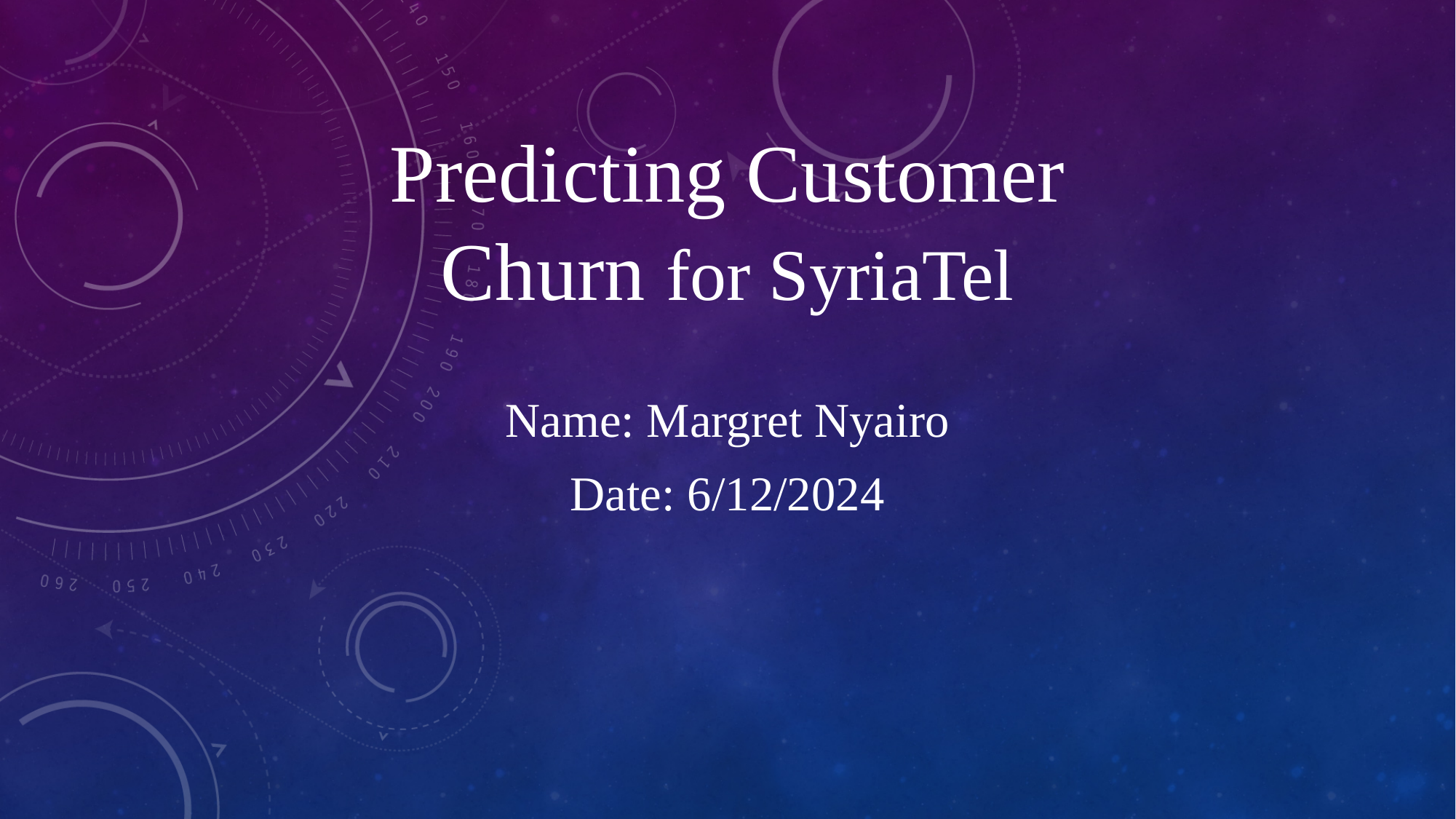

# Predicting Customer Churn for SyriaTel
Name: Margret Nyairo
Date: 6/12/2024